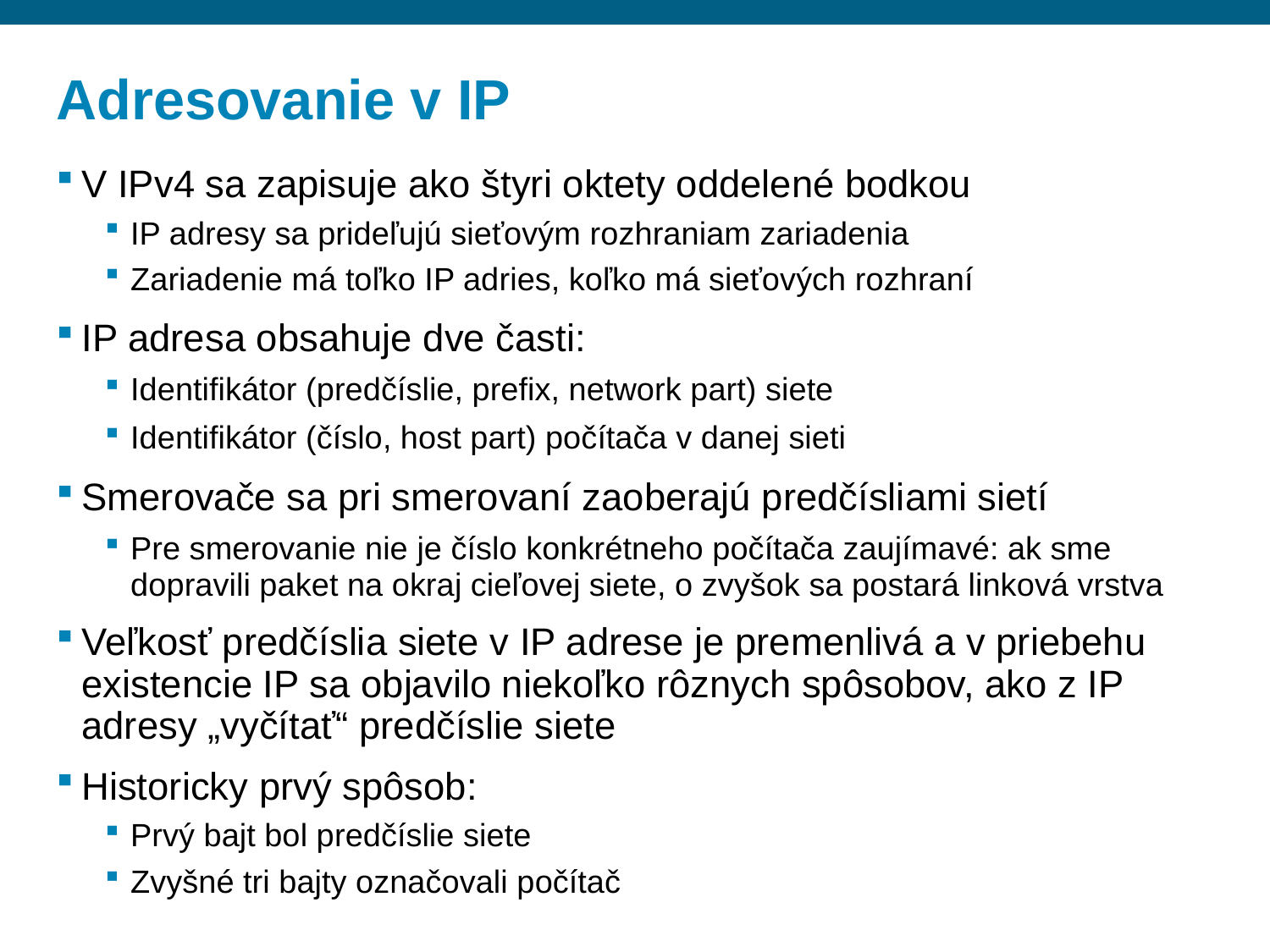

# Adresovanie v IP
V IPv4 sa zapisuje ako štyri oktety oddelené bodkou
IP adresy sa prideľujú sieťovým rozhraniam zariadenia
Zariadenie má toľko IP adries, koľko má sieťových rozhraní
IP adresa obsahuje dve časti:
Identifikátor (predčíslie, prefix, network part) siete
Identifikátor (číslo, host part) počítača v danej sieti
Smerovače sa pri smerovaní zaoberajú predčísliami sietí
Pre smerovanie nie je číslo konkrétneho počítača zaujímavé: ak sme dopravili paket na okraj cieľovej siete, o zvyšok sa postará linková vrstva
Veľkosť predčíslia siete v IP adrese je premenlivá a v priebehu existencie IP sa objavilo niekoľko rôznych spôsobov, ako z IP adresy „vyčítať“ predčíslie siete
Historicky prvý spôsob:
Prvý bajt bol predčíslie siete
Zvyšné tri bajty označovali počítač